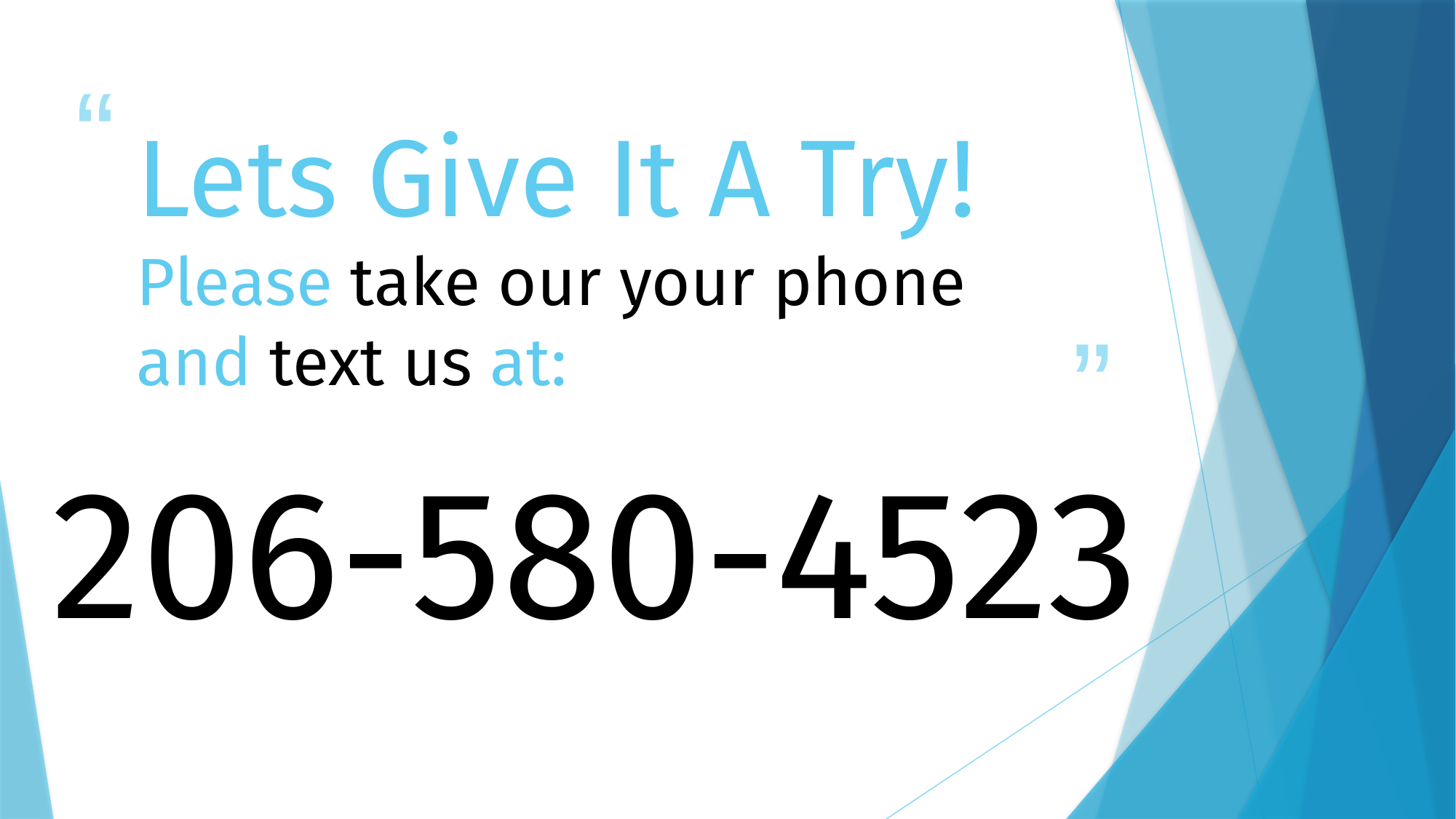

# Lets Give It A Try! Please take our your phone and text us at:
206-580-4523